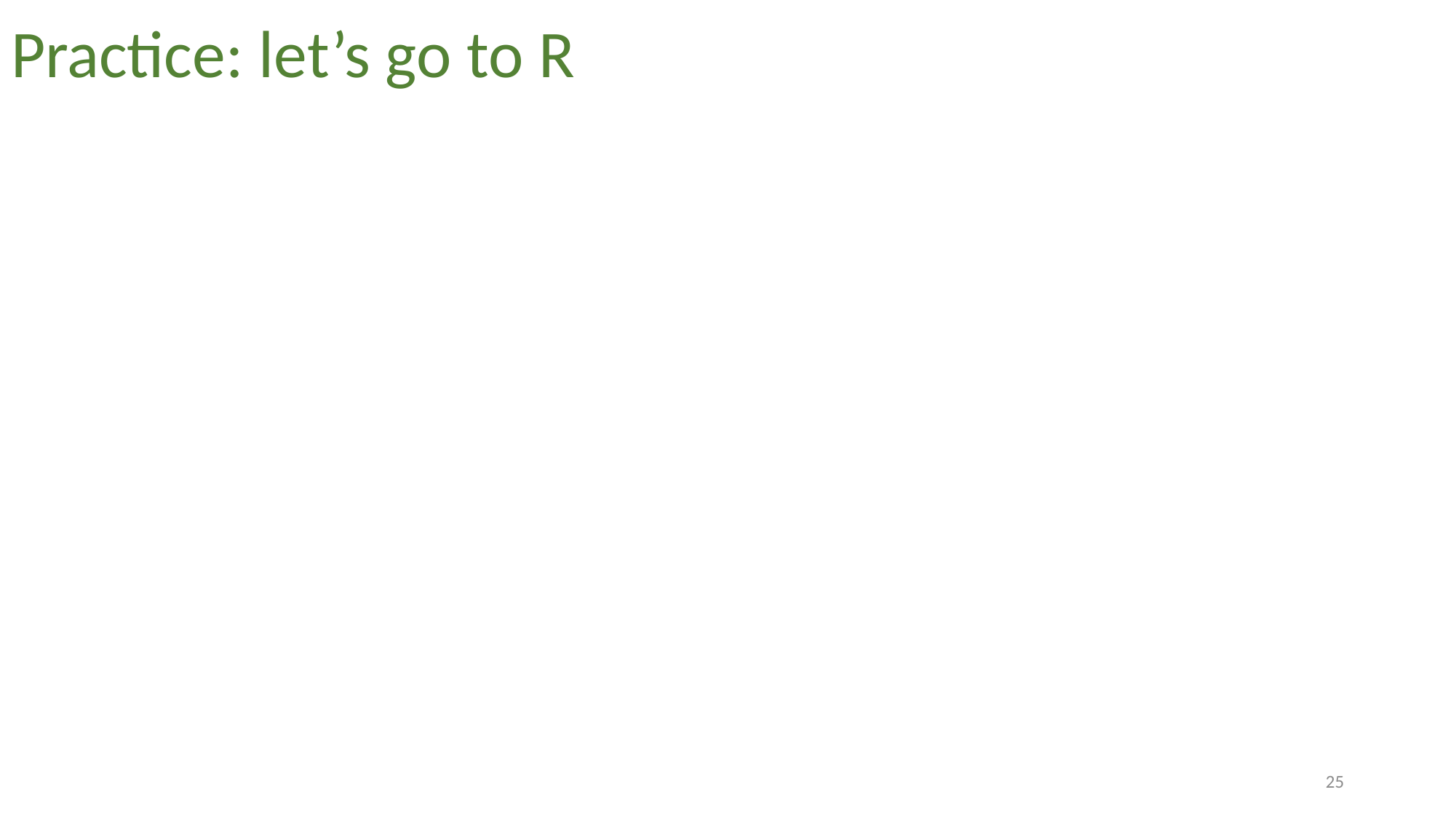

# Practice: let’s go to R
25